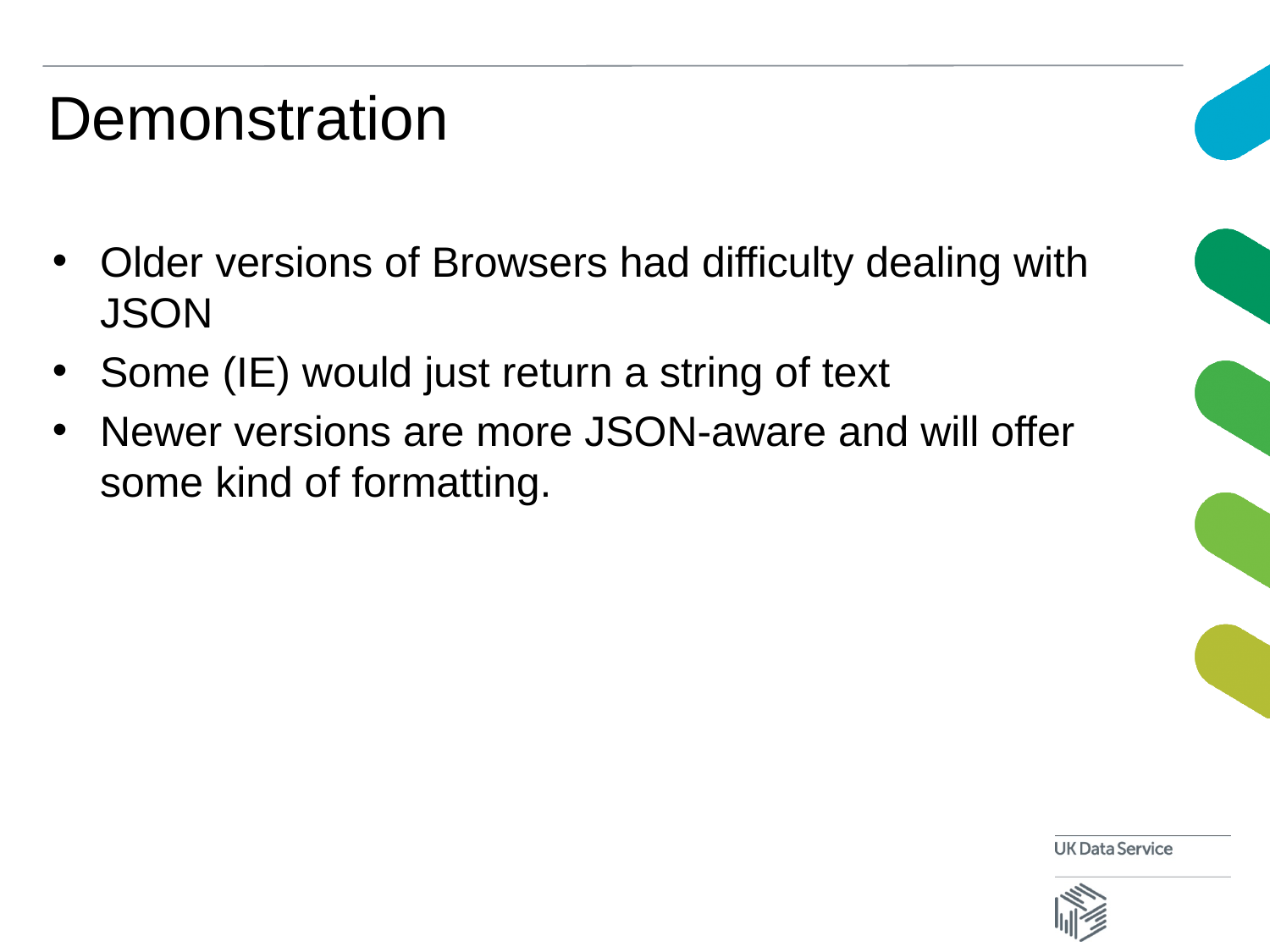

# Demonstration
Older versions of Browsers had difficulty dealing with JSON
Some (IE) would just return a string of text
Newer versions are more JSON-aware and will offer some kind of formatting.